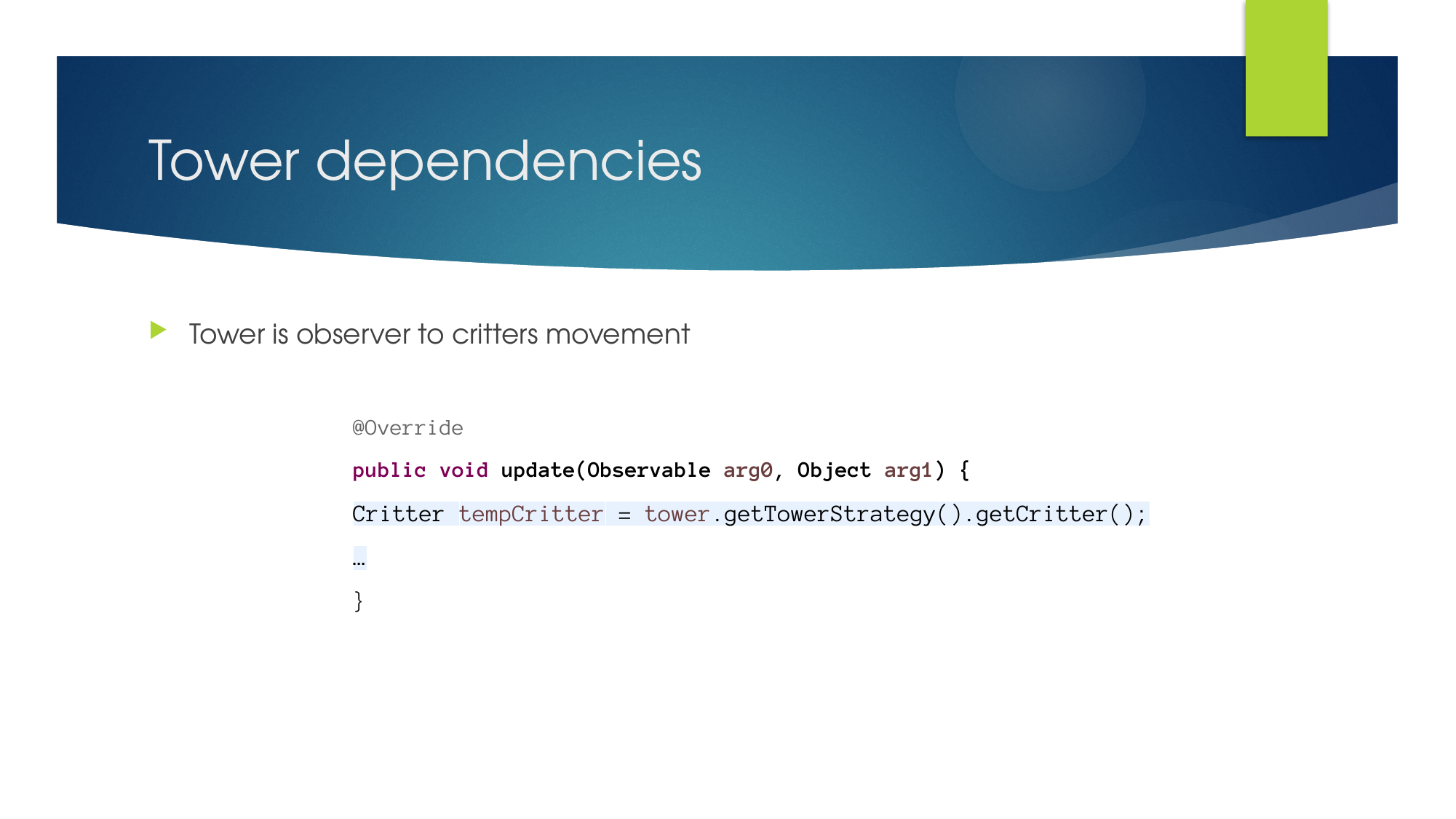

# Tower dependencies
Tower is observer to critters movement

@Override
public void update(Observable arg0, Object arg1) {
Critter tempCritter = tower.getTowerStrategy().getCritter();
…
}